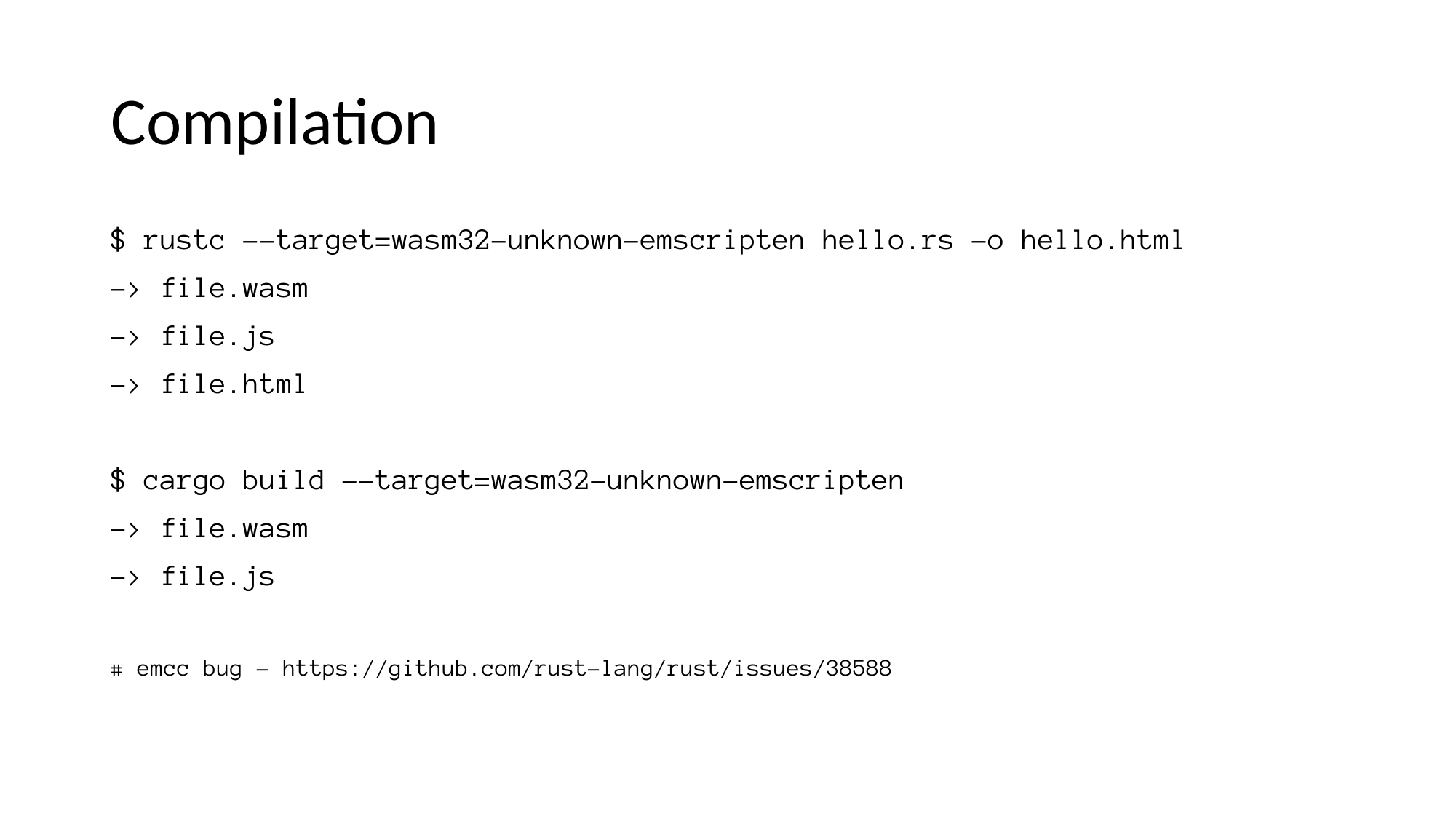

# Compilation
$ rustc --target=wasm32-unknown-emscripten hello.rs -o hello.html
-> file.wasm
-> file.js
-> file.html

$ cargo build --target=wasm32-unknown-emscripten
-> file.wasm
-> file.js

# emcc bug - https://github.com/rust-lang/rust/issues/38588